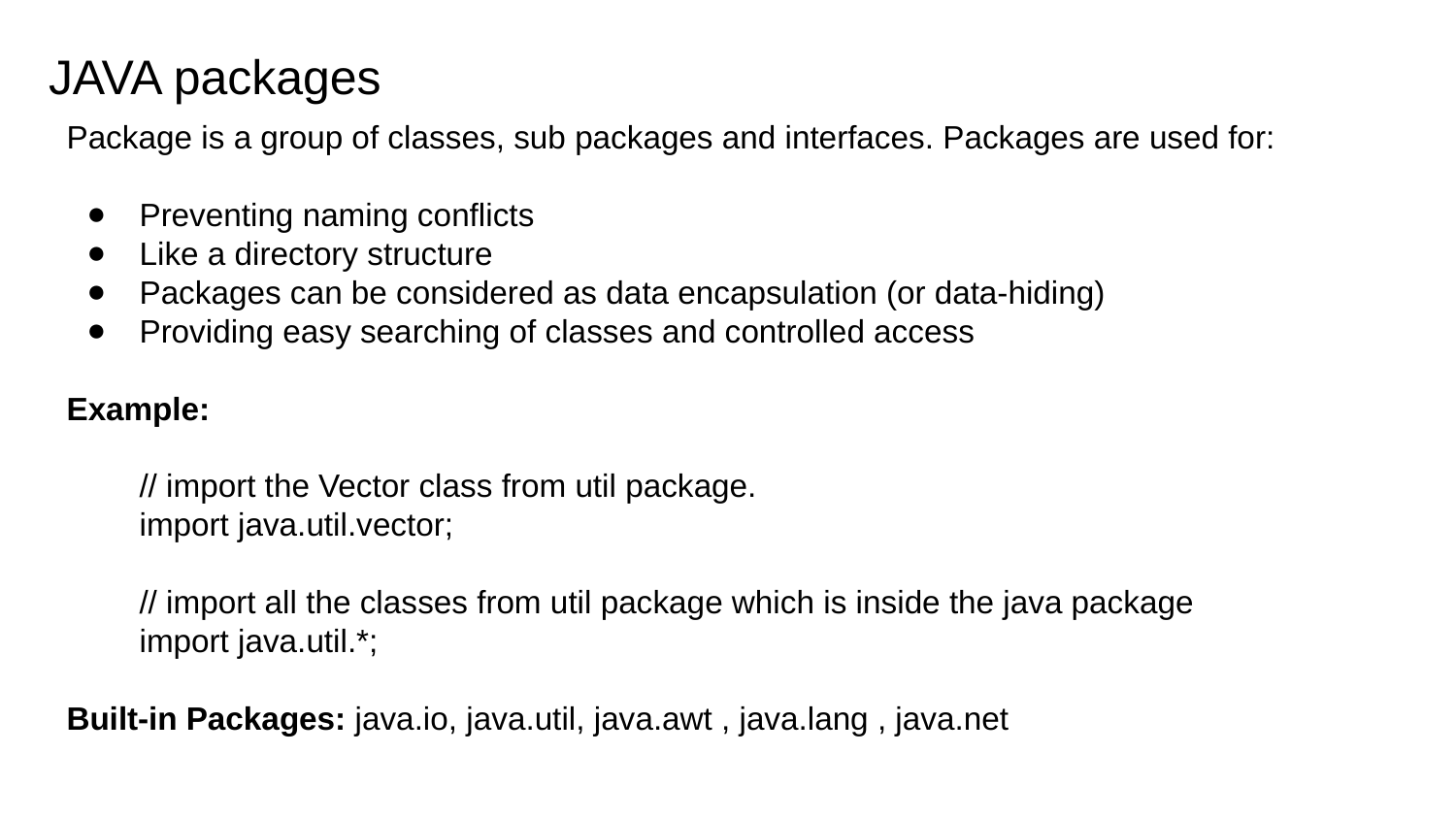

JAVA packages
Package is a group of classes, sub packages and interfaces. Packages are used for:

Preventing naming conflicts
Like a directory structure
Packages can be considered as data encapsulation (or data-hiding)
Providing easy searching of classes and controlled access

Example:

// import the Vector class from util package.
import java.util.vector;

// import all the classes from util package which is inside the java package
import java.util.*;

Built-in Packages: java.io, java.util, java.awt , java.lang , java.net